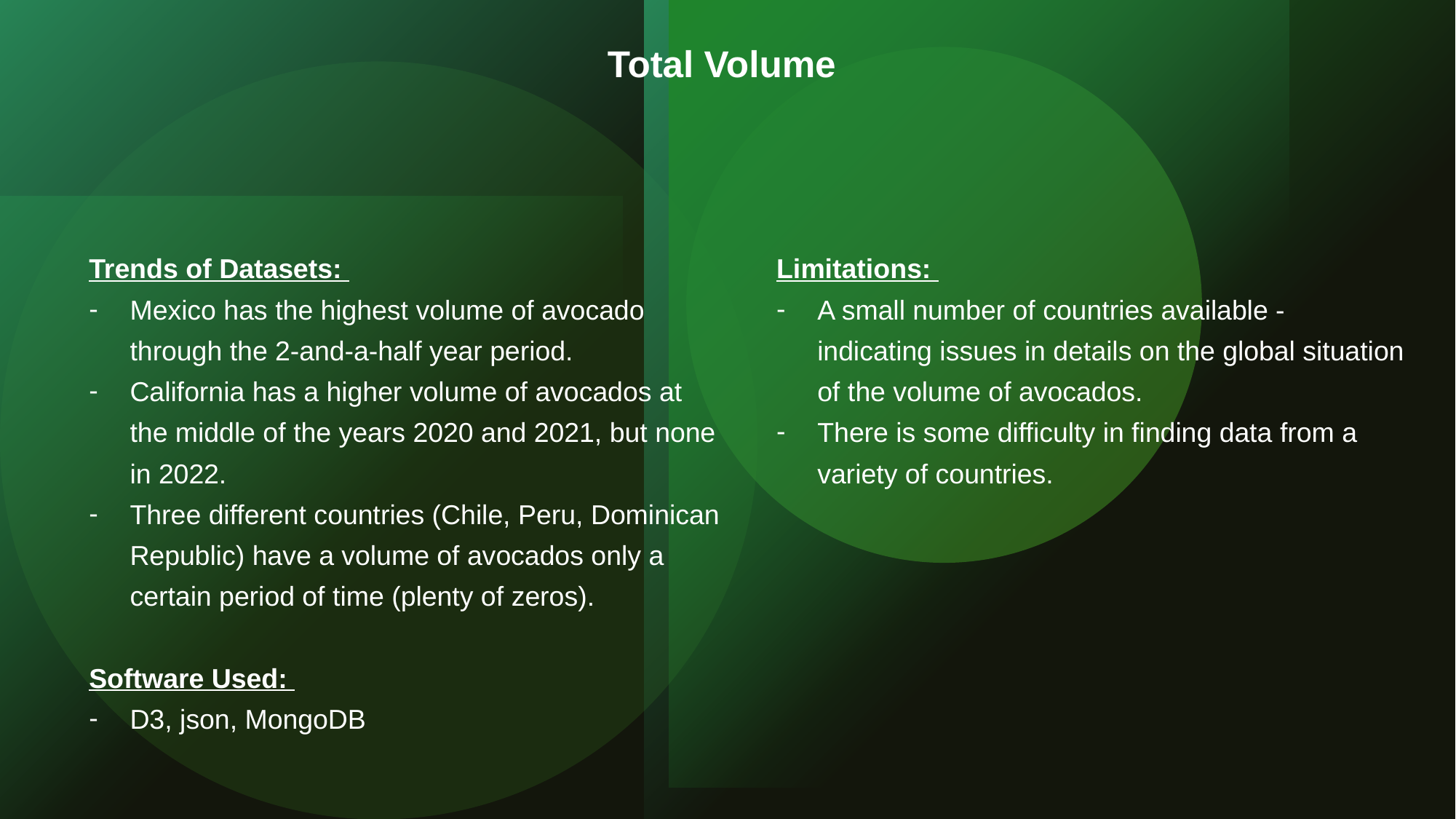

# Total Volume
Trends of Datasets:
Mexico has the highest volume of avocado through the 2-and-a-half year period.
California has a higher volume of avocados at the middle of the years 2020 and 2021, but none in 2022.
Three different countries (Chile, Peru, Dominican Republic) have a volume of avocados only a certain period of time (plenty of zeros).

Software Used:
D3, json, MongoDB
Limitations:
A small number of countries available -  indicating issues in details on the global situation of the volume of avocados.
There is some difficulty in finding data from a variety of countries.